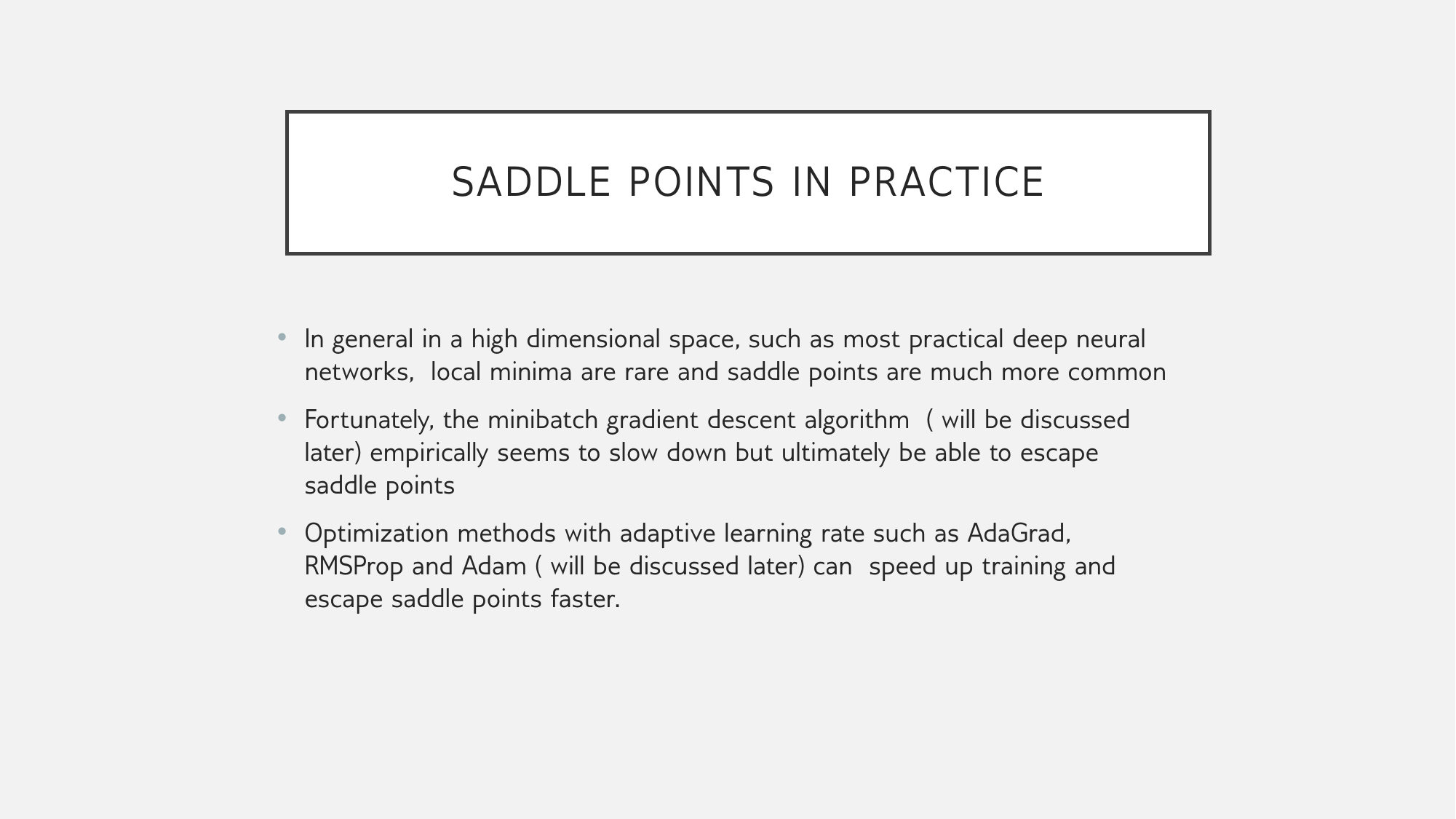

# Saddle points in practice
In general in a high dimensional space, such as most practical deep neural networks,  local minima are rare and saddle points are much more common
Fortunately, the minibatch gradient descent algorithm  ( will be discussed later) empirically seems to slow down but ultimately be able to escape saddle points
Optimization methods with adaptive learning rate such as AdaGrad, RMSProp and Adam ( will be discussed later) can  speed up training and escape saddle points faster.